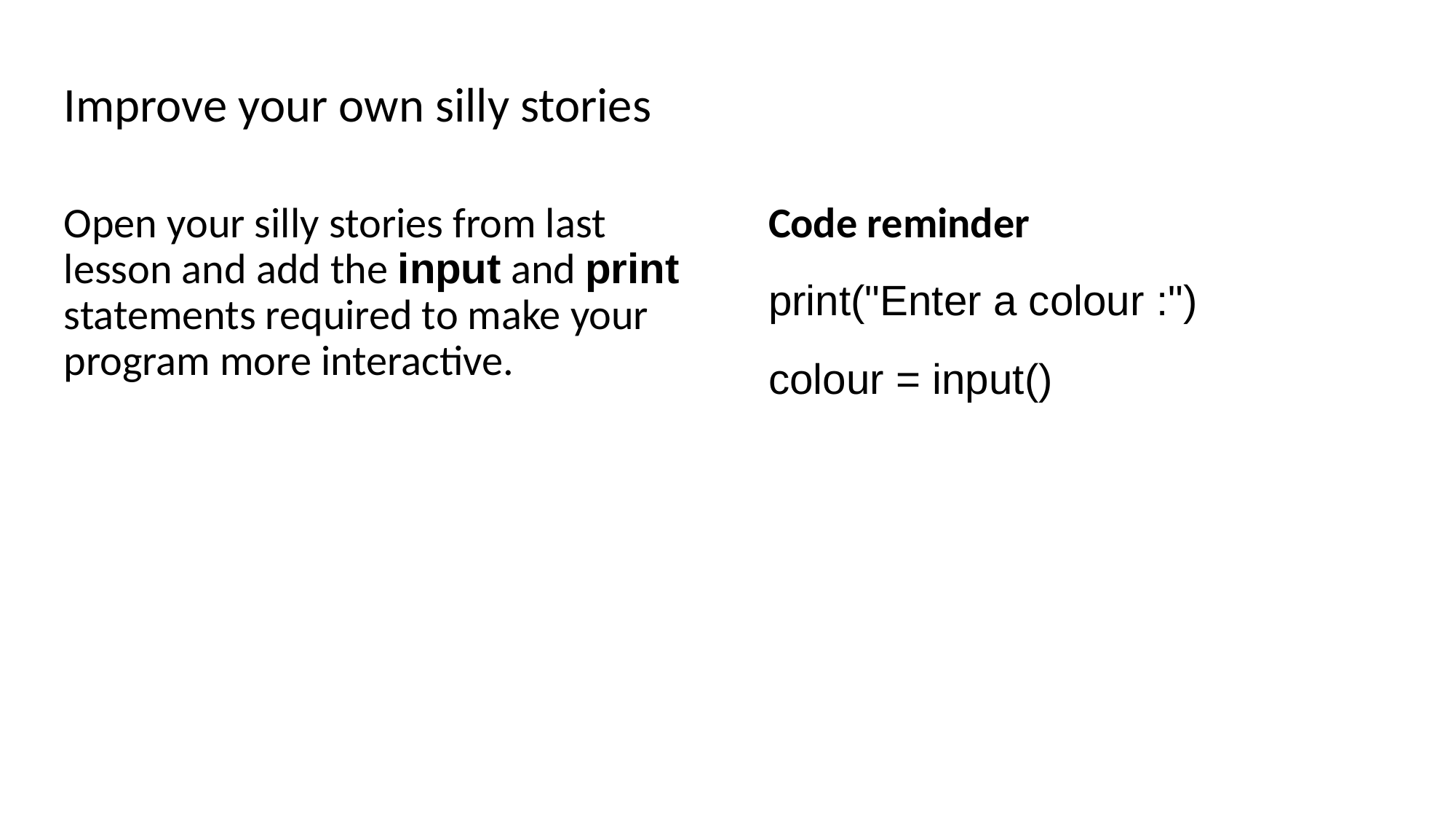

# Improve your own silly stories
Code reminder
print("Enter a colour :")
colour = input()
Open your silly stories from last lesson and add the input and print statements required to make your program more interactive.